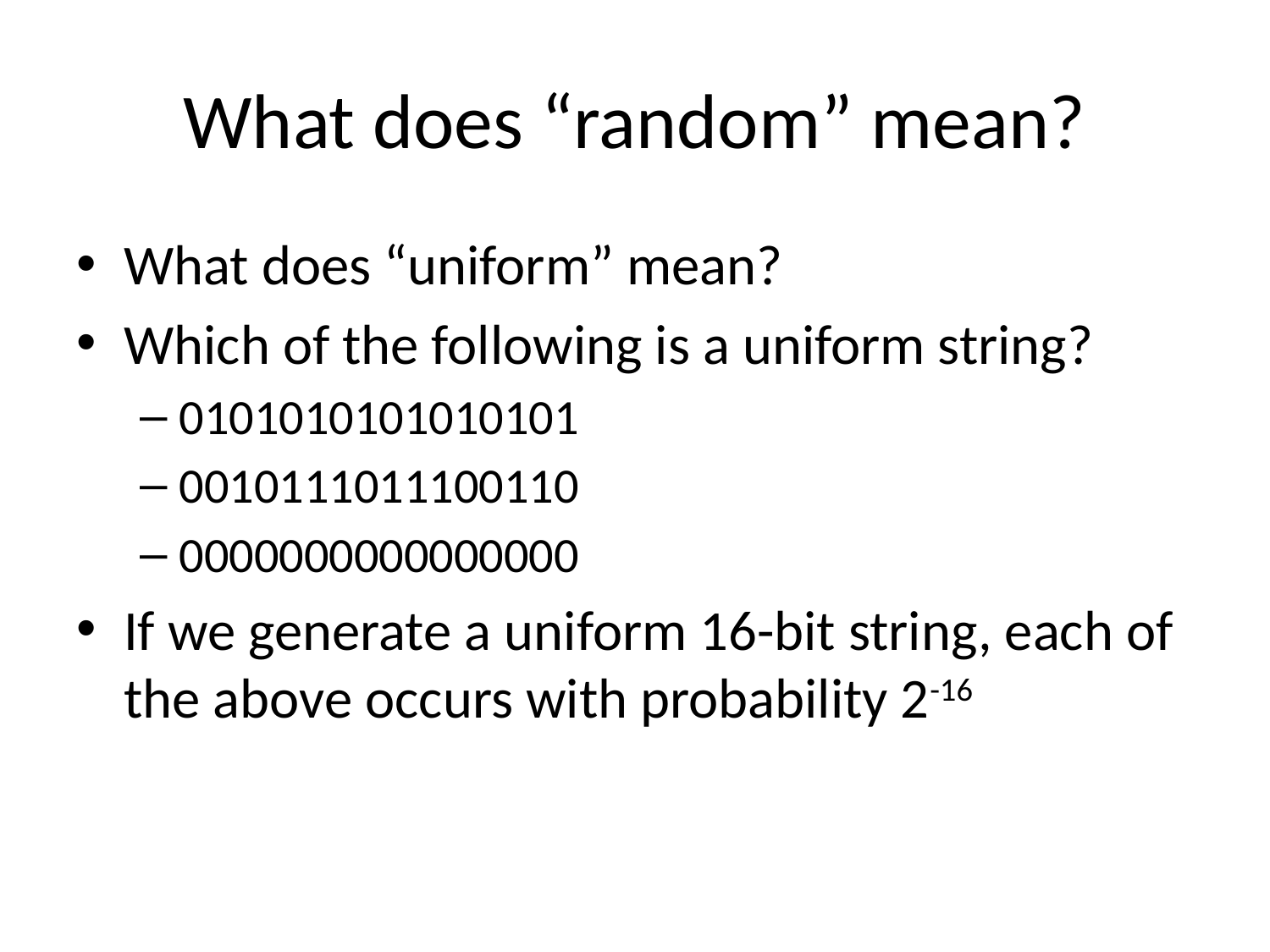

# What does “random” mean?
What does “uniform” mean?
Which of the following is a uniform string?
0101010101010101
0010111011100110
0000000000000000
If we generate a uniform 16-bit string, each of the above occurs with probability 2-16